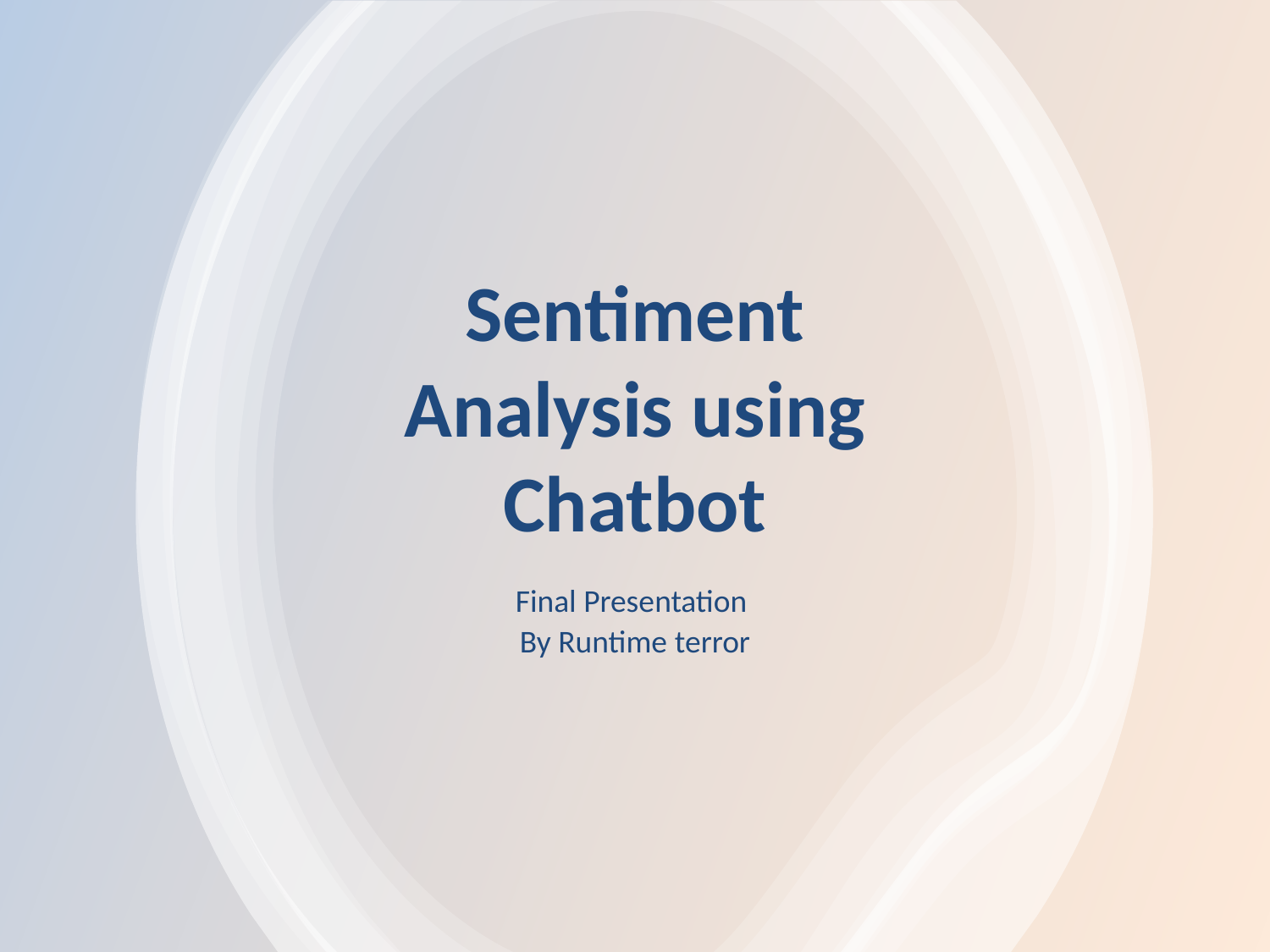

# Sentiment Analysis using Chatbot
Final Presentation
By Runtime terror